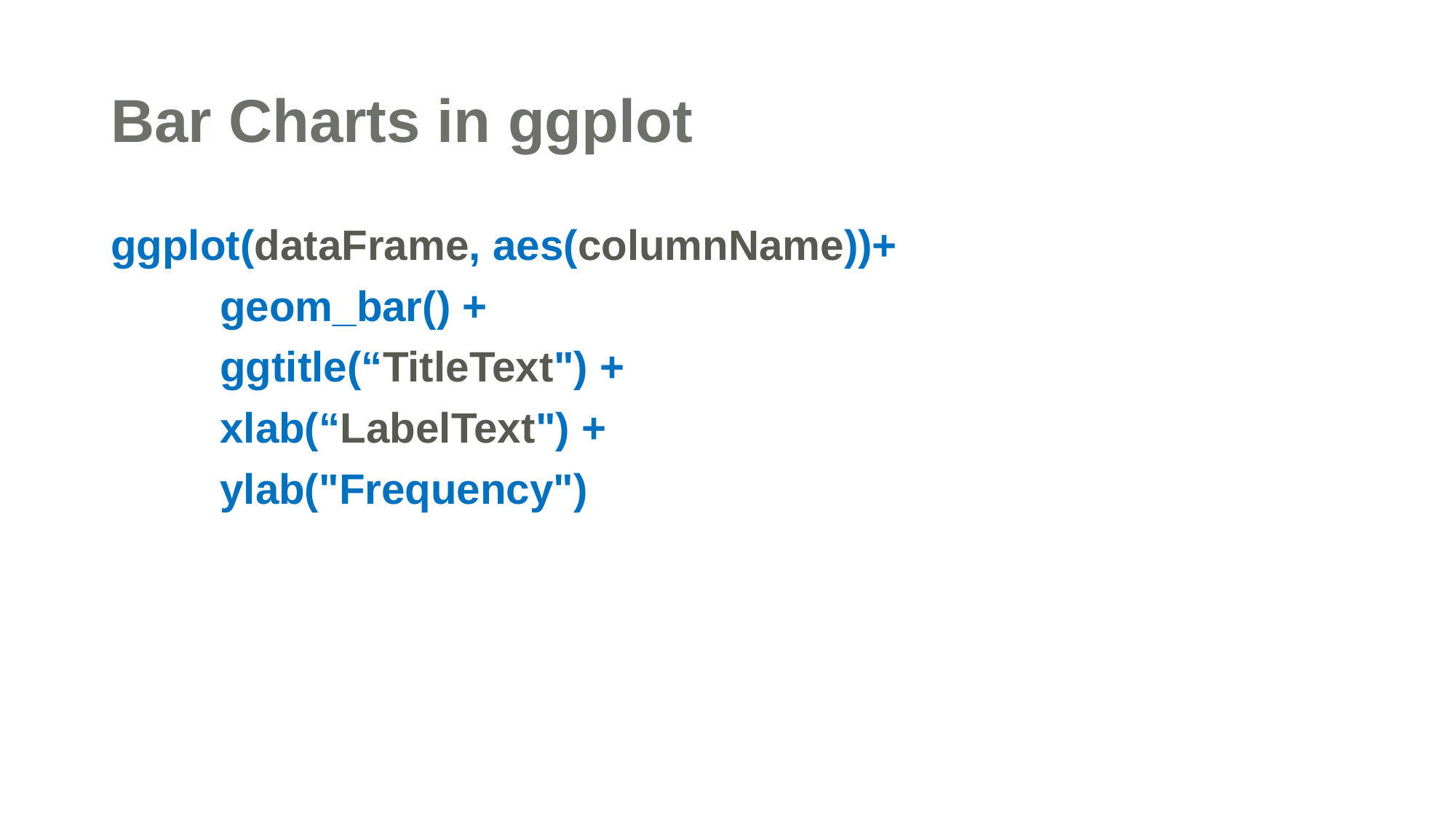

# Bar Charts in ggplot
ggplot(dataFrame, aes(columnName))+
	geom_bar() +
	ggtitle(“TitleText") +
	xlab(“LabelText") +
	ylab("Frequency")